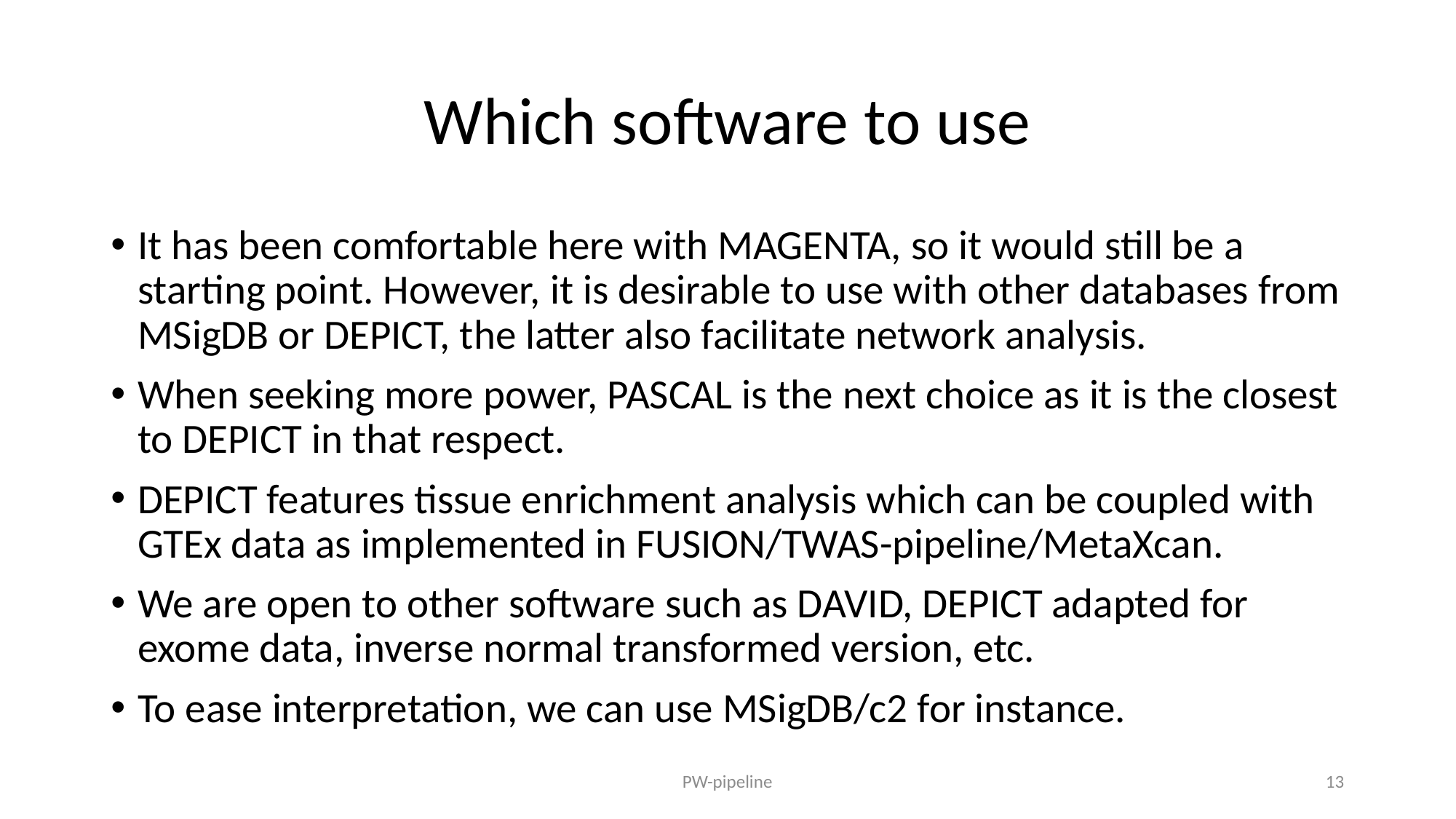

# Which software to use
It has been comfortable here with MAGENTA, so it would still be a starting point. However, it is desirable to use with other databases from MSigDB or DEPICT, the latter also facilitate network analysis.
When seeking more power, PASCAL is the next choice as it is the closest to DEPICT in that respect.
DEPICT features tissue enrichment analysis which can be coupled with GTEx data as implemented in FUSION/TWAS-pipeline/MetaXcan.
We are open to other software such as DAVID, DEPICT adapted for exome data, inverse normal transformed version, etc.
To ease interpretation, we can use MSigDB/c2 for instance.
PW-pipeline
13